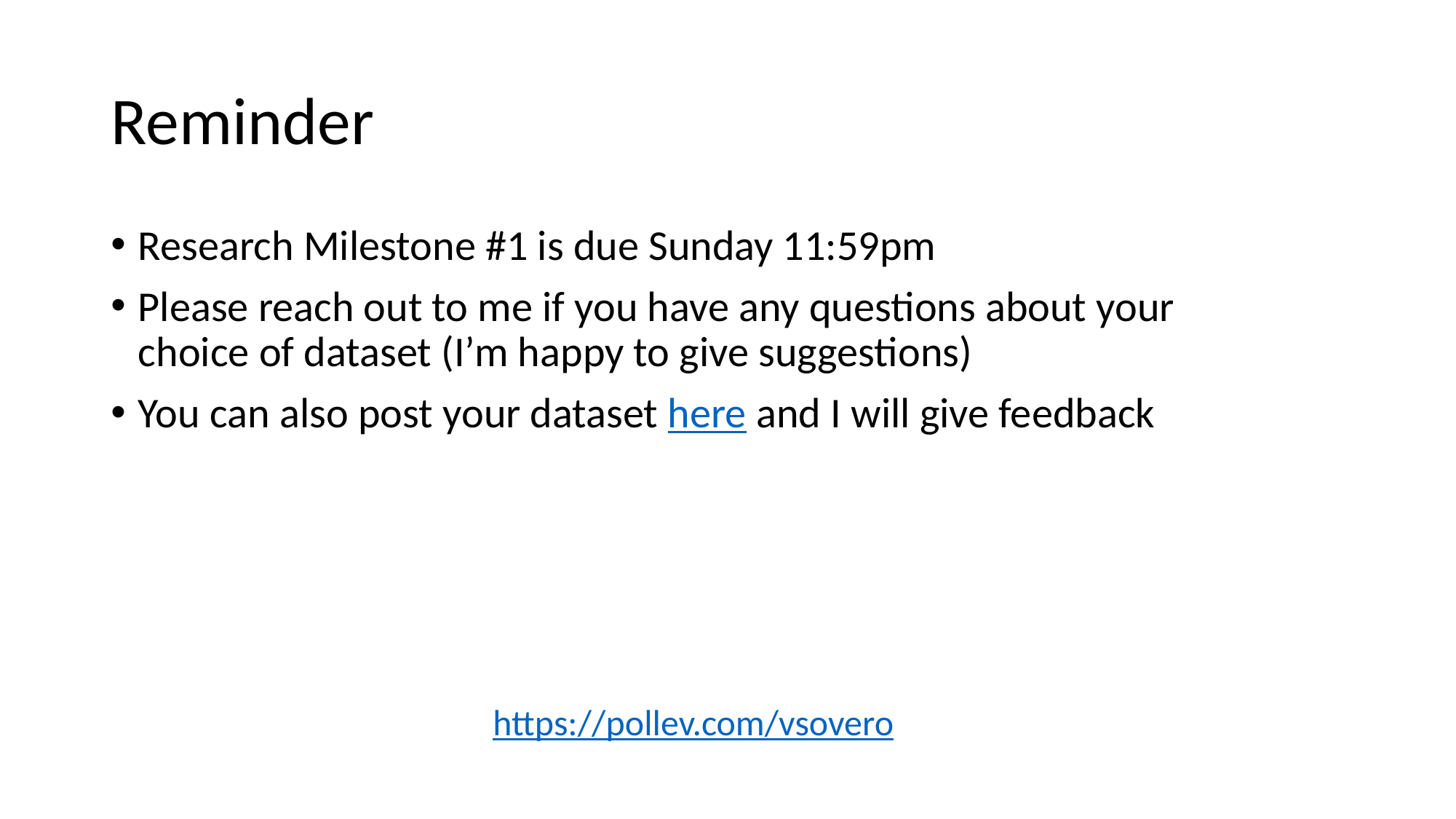

# Reminder
Research Milestone #1 is due Sunday 11:59pm
Please reach out to me if you have any questions about your choice of dataset (I’m happy to give suggestions)
You can also post your dataset here and I will give feedback

https://pollev.com/vsovero